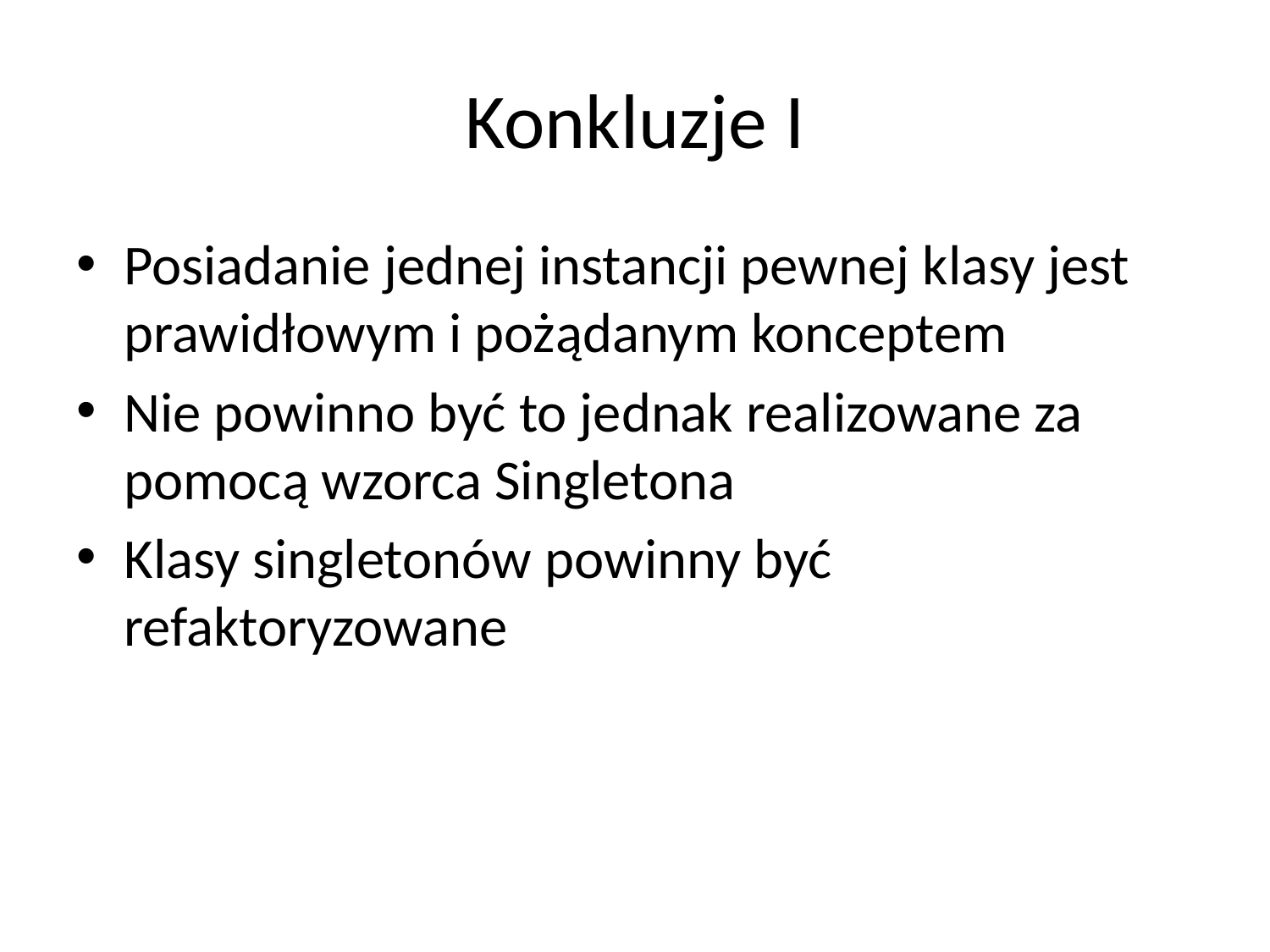

# Konkluzje I
Posiadanie jednej instancji pewnej klasy jest prawidłowym i pożądanym konceptem
Nie powinno być to jednak realizowane za pomocą wzorca Singletona
Klasy singletonów powinny być refaktoryzowane